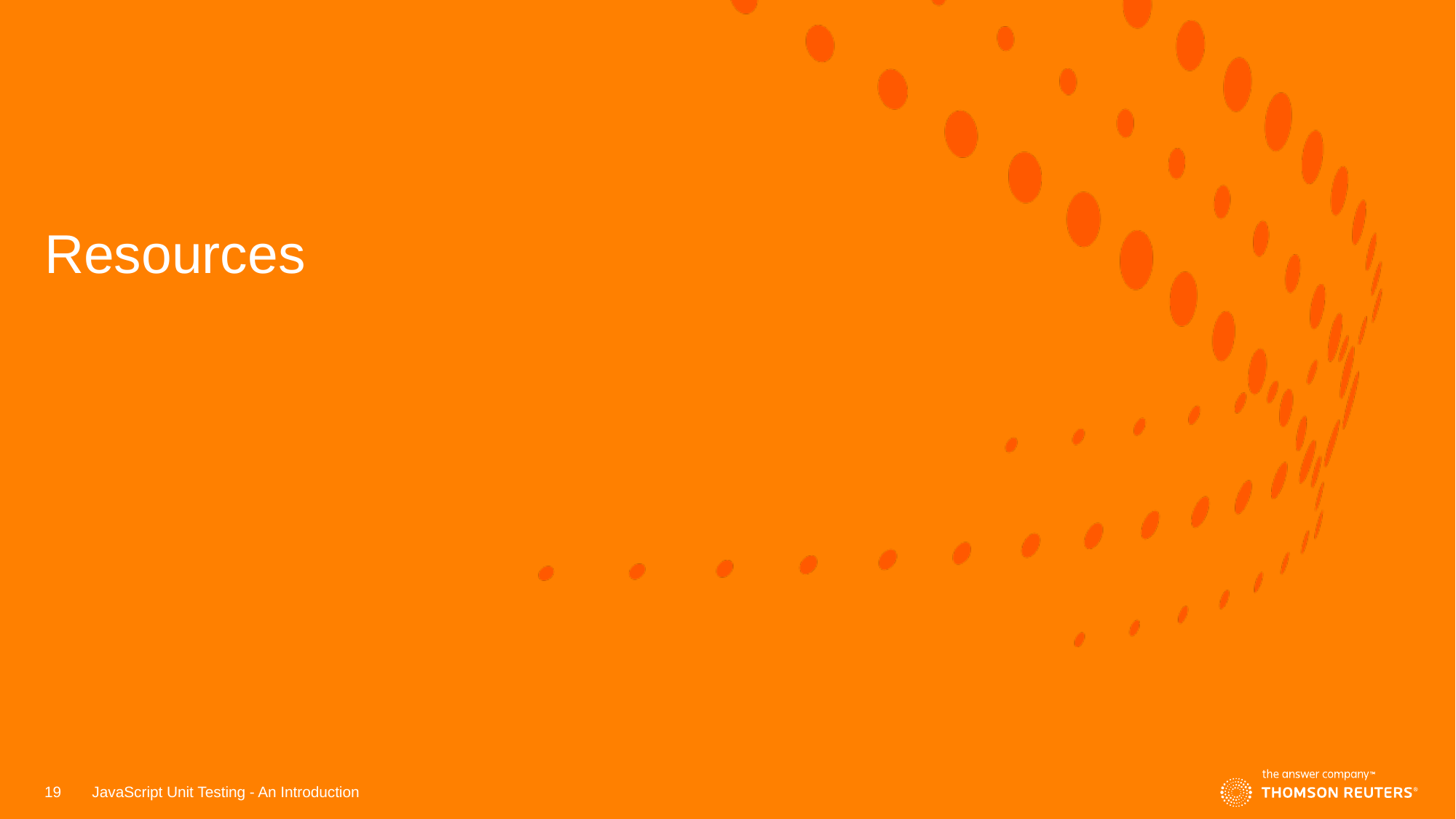

# Resources
19
JavaScript Unit Testing - An Introduction